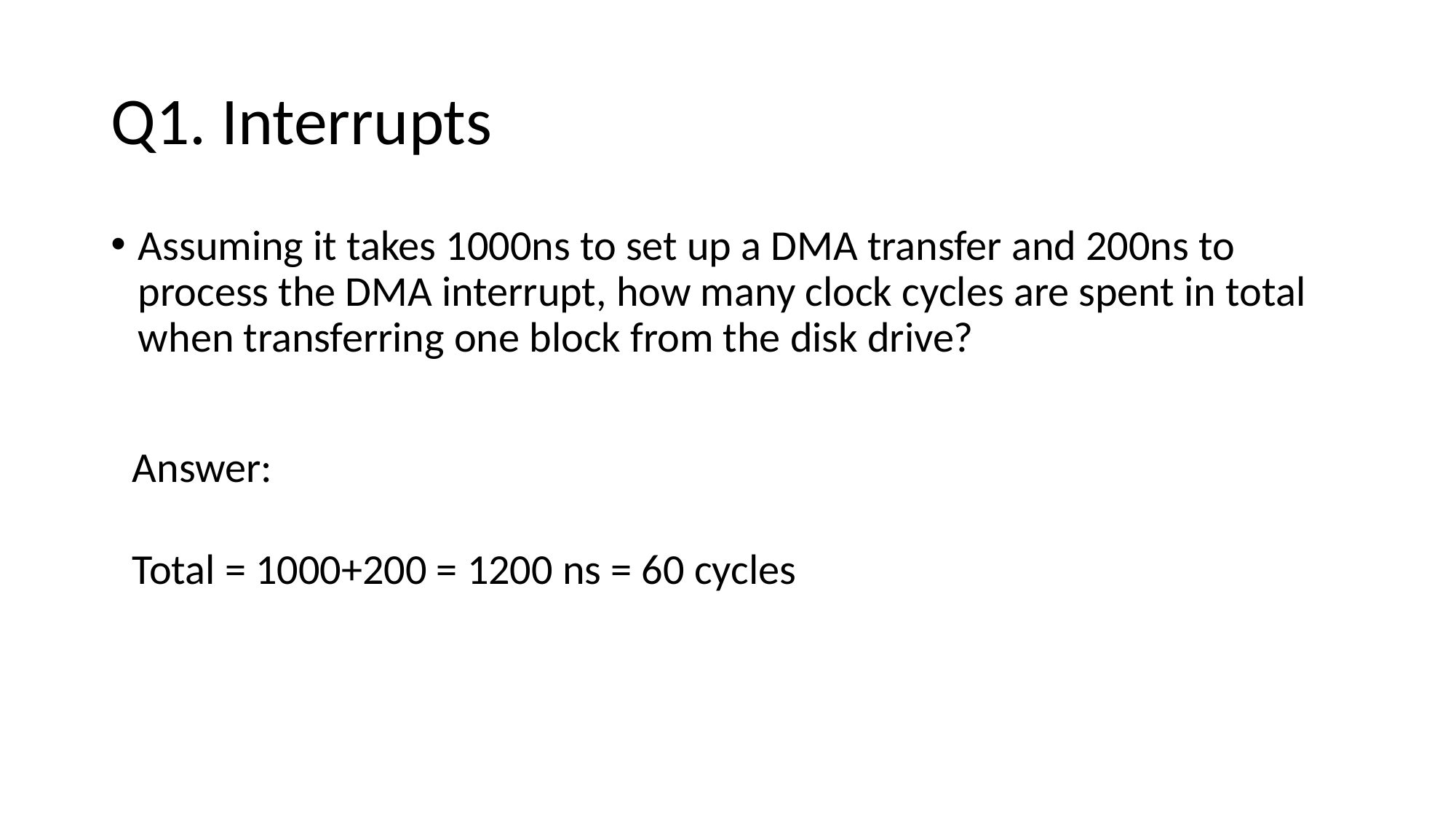

# Q1. Interrupts
Assuming it takes 1000ns to set up a DMA transfer and 200ns to process the DMA interrupt, how many clock cycles are spent in total when transferring one block from the disk drive?

Answer:

Total = 1000+200 = 1200 ns = 60 cycles